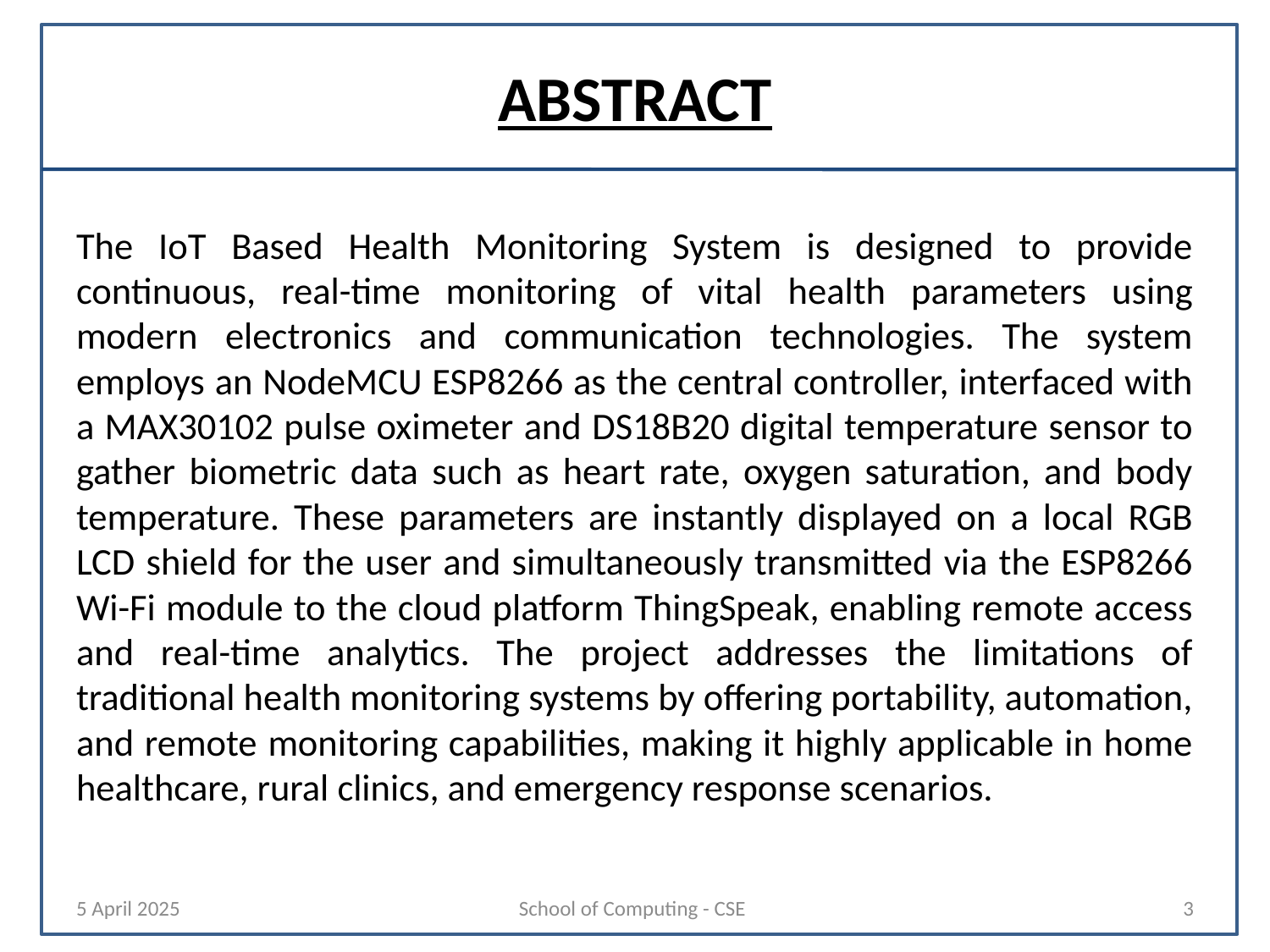

# ABSTRACT
The IoT Based Health Monitoring System is designed to provide continuous, real-time monitoring of vital health parameters using modern electronics and communication technologies. The system employs an NodeMCU ESP8266 as the central controller, interfaced with a MAX30102 pulse oximeter and DS18B20 digital temperature sensor to gather biometric data such as heart rate, oxygen saturation, and body temperature. These parameters are instantly displayed on a local RGB LCD shield for the user and simultaneously transmitted via the ESP8266 Wi-Fi module to the cloud platform ThingSpeak, enabling remote access and real-time analytics. The project addresses the limitations of traditional health monitoring systems by offering portability, automation, and remote monitoring capabilities, making it highly applicable in home healthcare, rural clinics, and emergency response scenarios.

5 April 2025
School of Computing - CSE
3